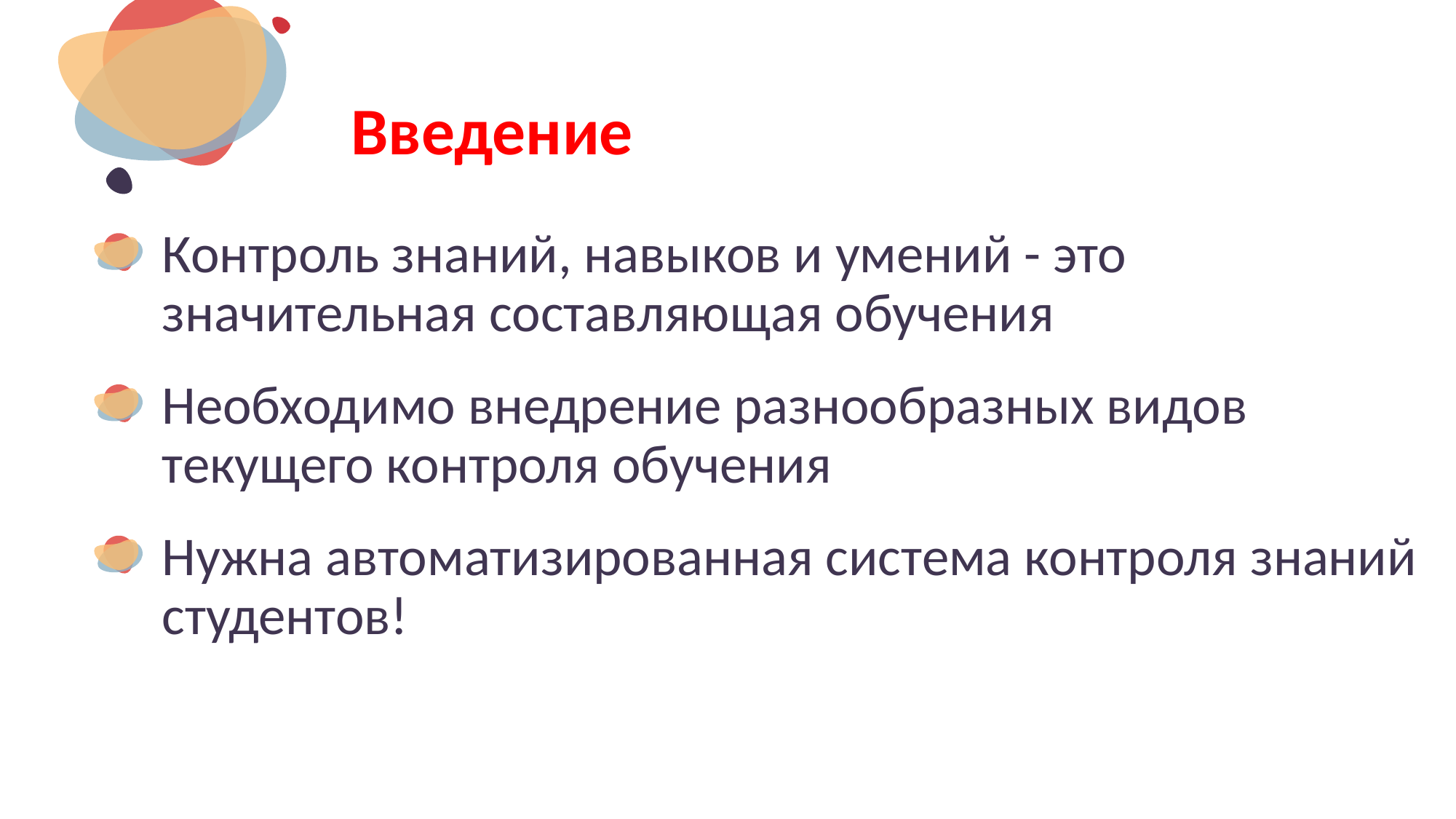

# Введение
Контроль знаний, навыков и умений - это значительная составляющая обучения
Необходимо внедрение разнообразных видов текущего контроля обучения
Нужна автоматизированная система контроля знаний студентов!